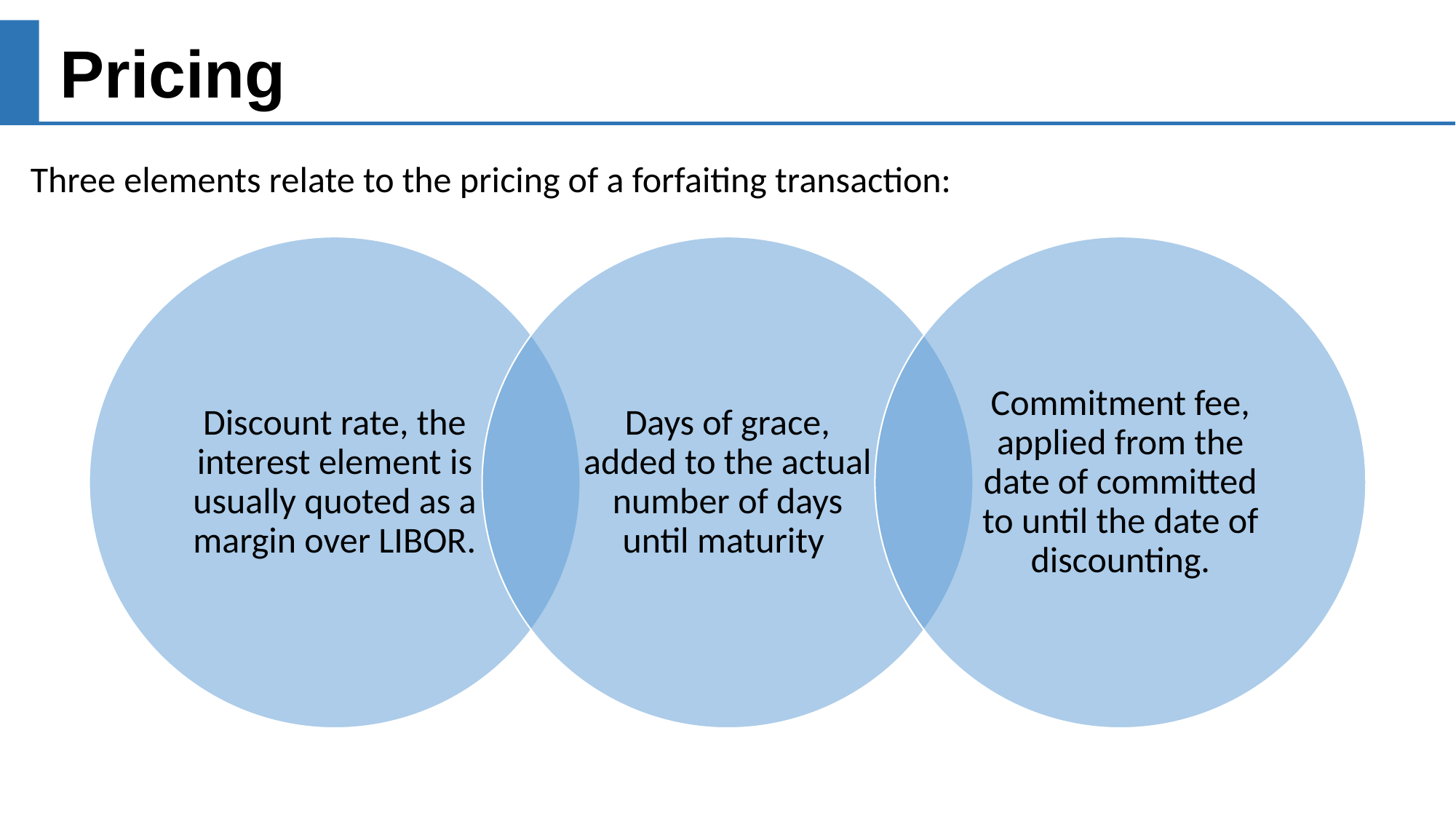

Pricing
Three elements relate to the pricing of a forfaiting transaction:

Discount rate, the interest element is usually quoted as a margin over LIBOR.
Days of grace, added to the actual number of days until maturity
Commitment fee, applied from the date of committed to until the date of discounting.